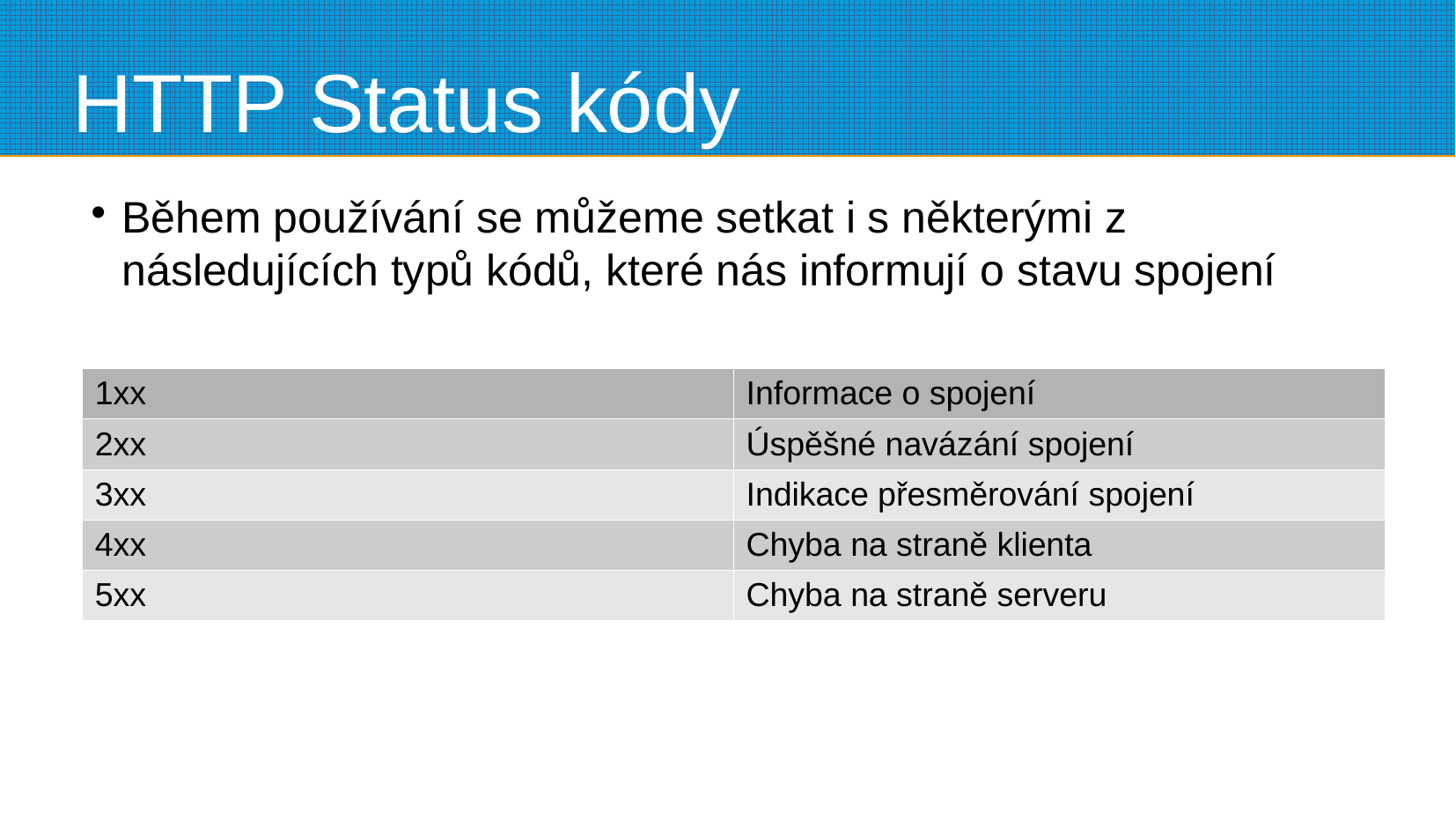

# HTTP Status kódy
Během používání se můžeme setkat i s některými z následujících typů kódů, které nás informují o stavu spojení

| 1xx | Informace o spojení |
| --- | --- |
| 2xx | Úspěšné navázání spojení |
| 3xx | Indikace přesměrování spojení |
| 4xx | Chyba na straně klienta |
| 5xx | Chyba na straně serveru |